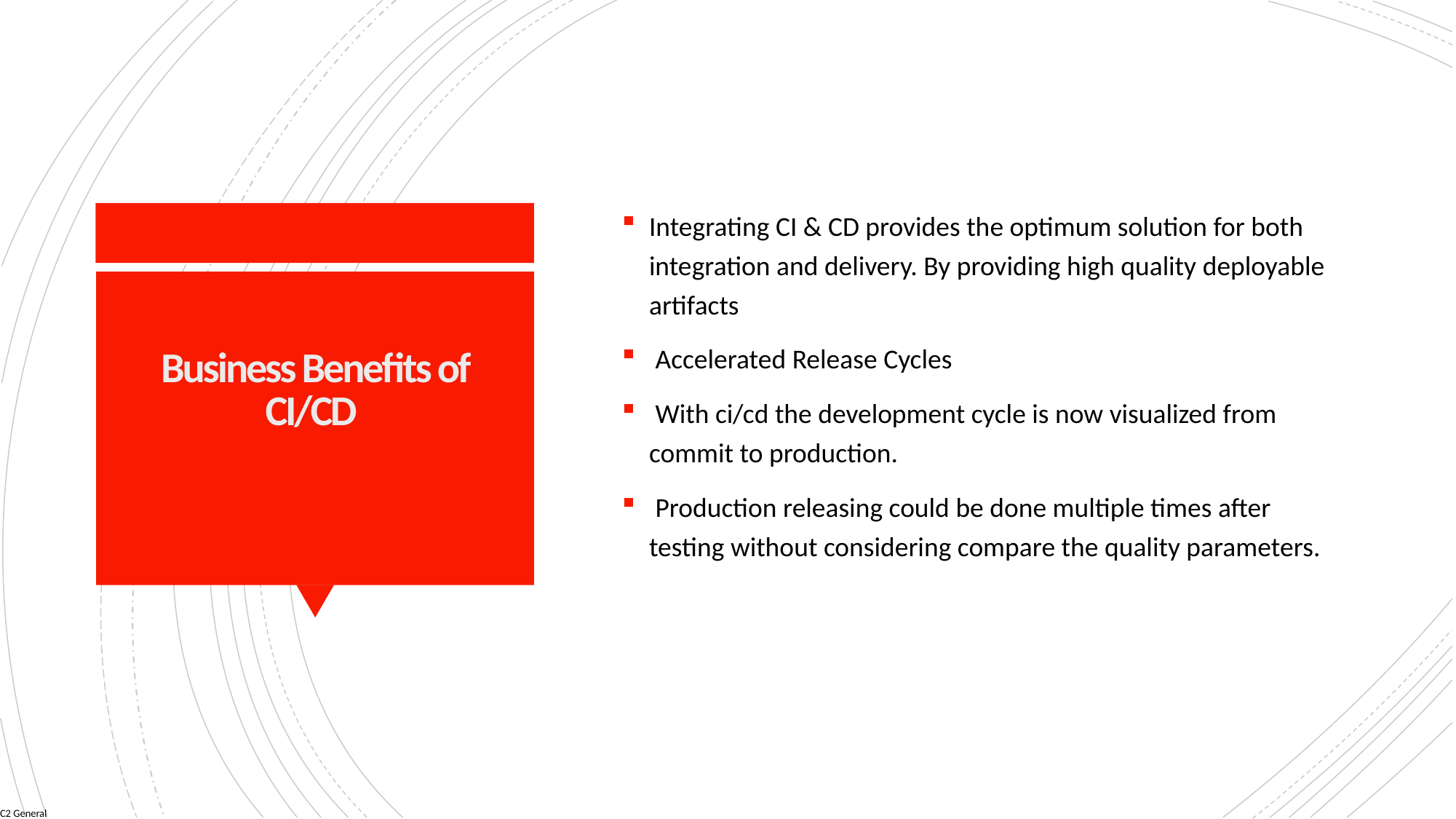

Integrating CI & CD provides the optimum solution for both integration and delivery. By providing high quality deployable artifacts
 Accelerated Release Cycles
 With ci/cd the development cycle is now visualized from commit to production.
 Production releasing could be done multiple times after testing without considering compare the quality parameters.

# Business Benefits of CI/CD